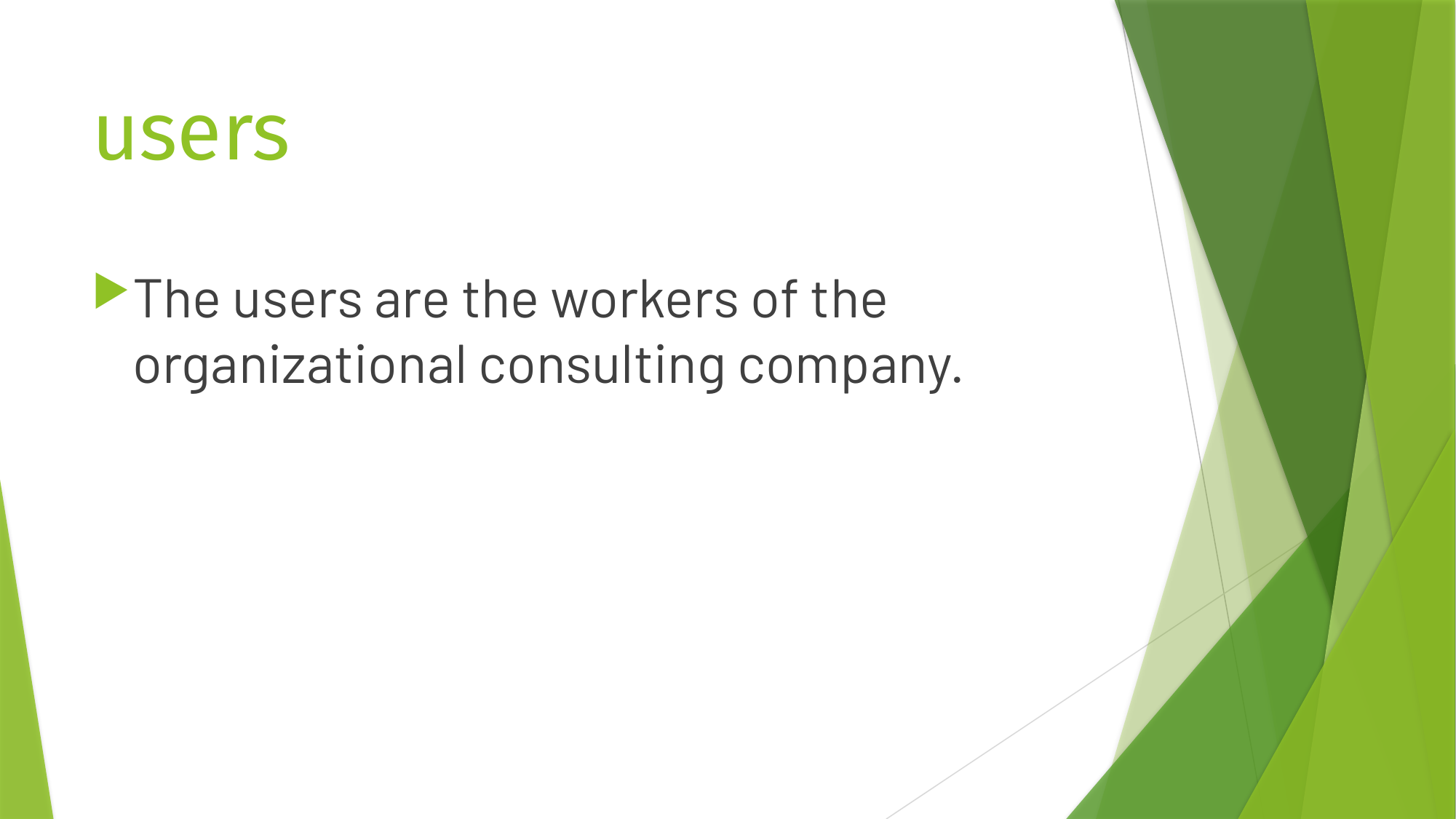

# users
The users are the workers of the organizational consulting company.